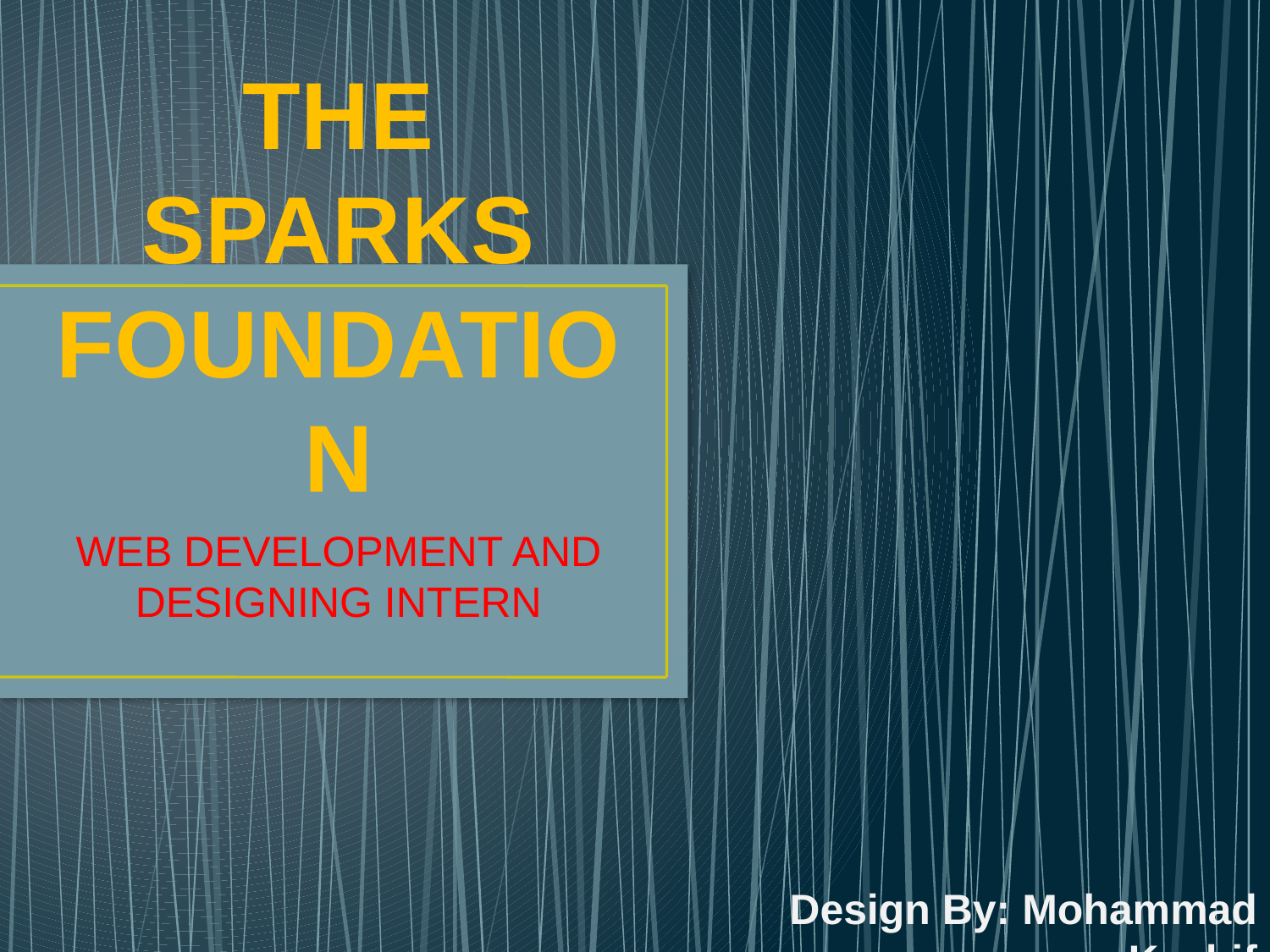

# THE SPARKS FOUNDATION
WEB DEVELOPMENT AND DESIGNING INTERN
Design By: Mohammad Kashif